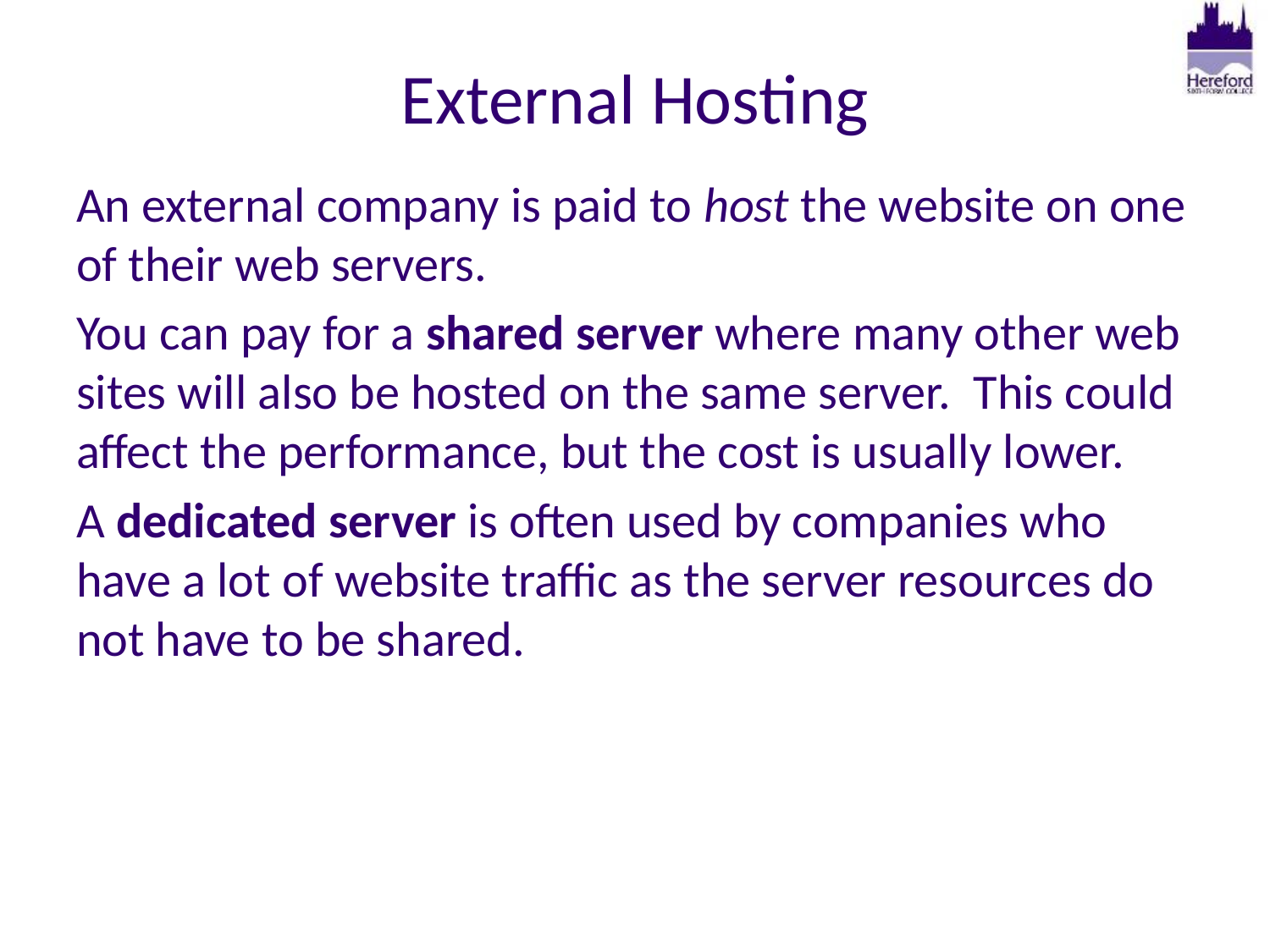

# External Hosting
An external company is paid to host the website on one of their web servers.
You can pay for a shared server where many other web sites will also be hosted on the same server.  This could affect the performance, but the cost is usually lower.
A dedicated server is often used by companies who have a lot of website traffic as the server resources do not have to be shared.